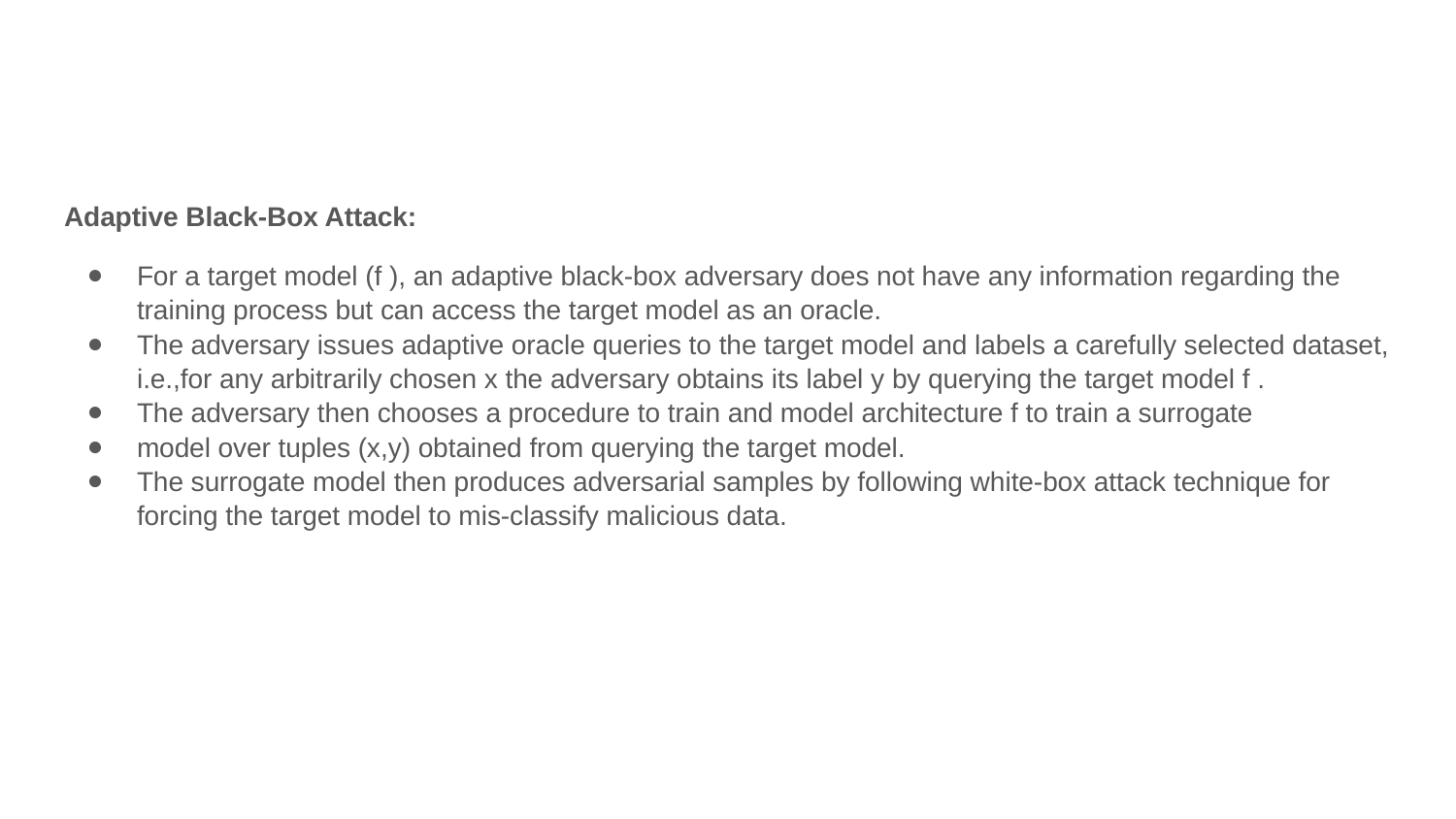

#
Adaptive Black-Box Attack:
For a target model (f ), an adaptive black-box adversary does not have any information regarding the training process but can access the target model as an oracle.
The adversary issues adaptive oracle queries to the target model and labels a carefully selected dataset, i.e.,for any arbitrarily chosen x the adversary obtains its label y by querying the target model f .
The adversary then chooses a procedure to train and model architecture f to train a surrogate
model over tuples (x,y) obtained from querying the target model.
The surrogate model then produces adversarial samples by following white-box attack technique for forcing the target model to mis-classify malicious data.